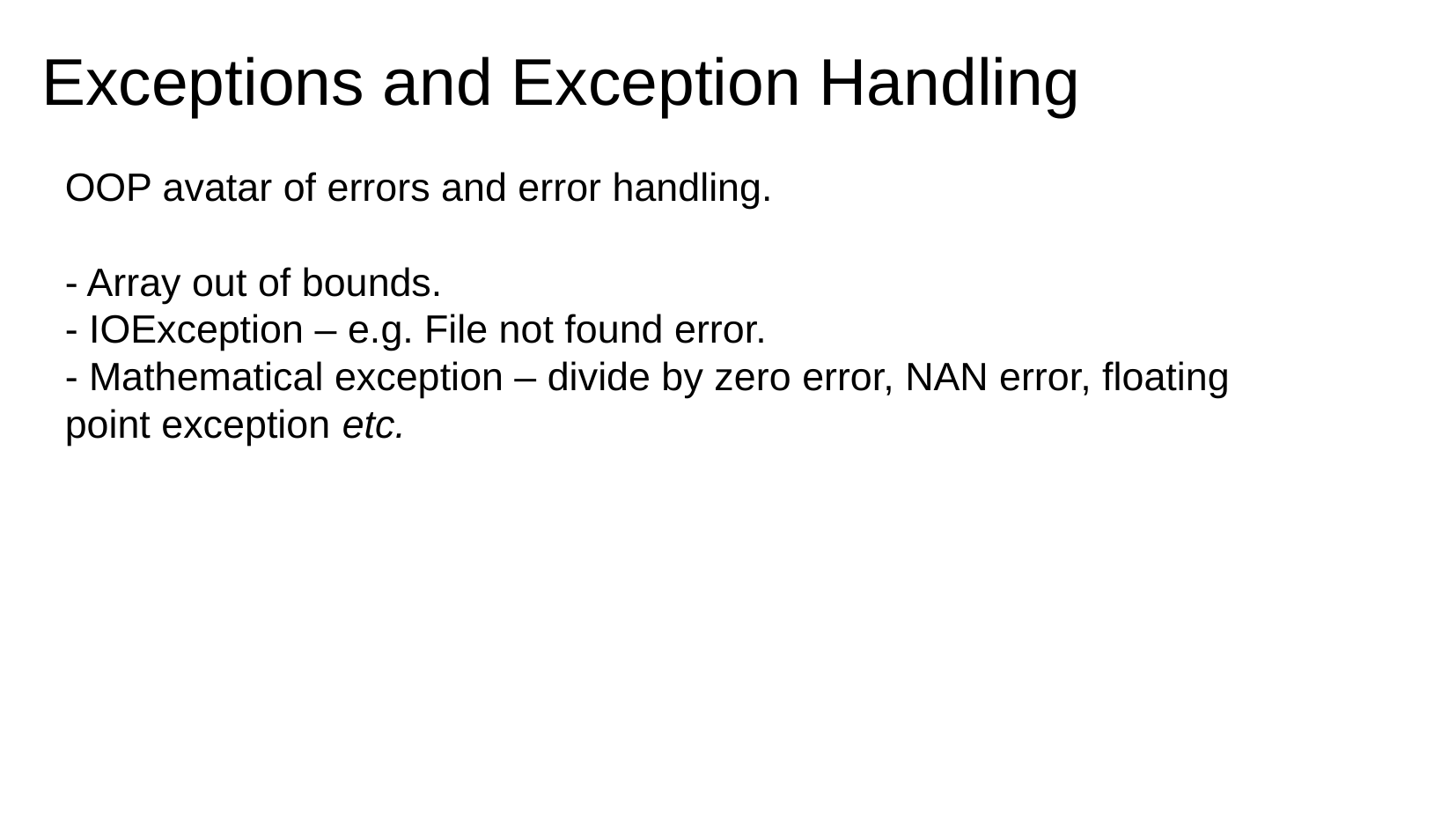

# Exceptions and Exception Handling
OOP avatar of errors and error handling.

- Array out of bounds.
- IOException – e.g. File not found error.
- Mathematical exception – divide by zero error, NAN error, floating point exception etc.